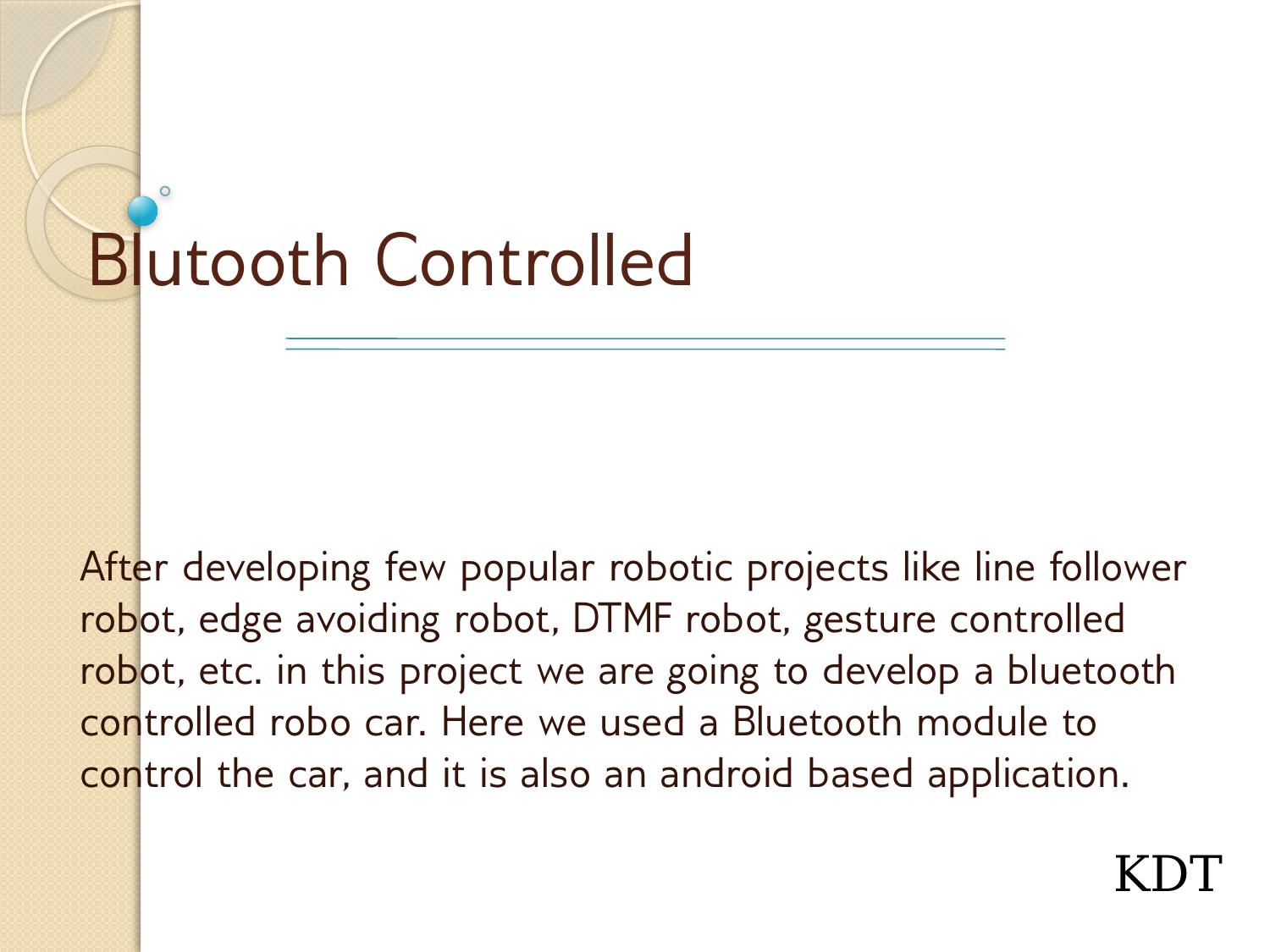

# Blutooth Controlled

After developing few popular robotic projects like line follower robot, edge avoiding robot, DTMF robot, gesture controlled robot, etc. in this project we are going to develop a bluetooth controlled robo car. Here we used a Bluetooth module to control the car, and it is also an android based application.
KDT